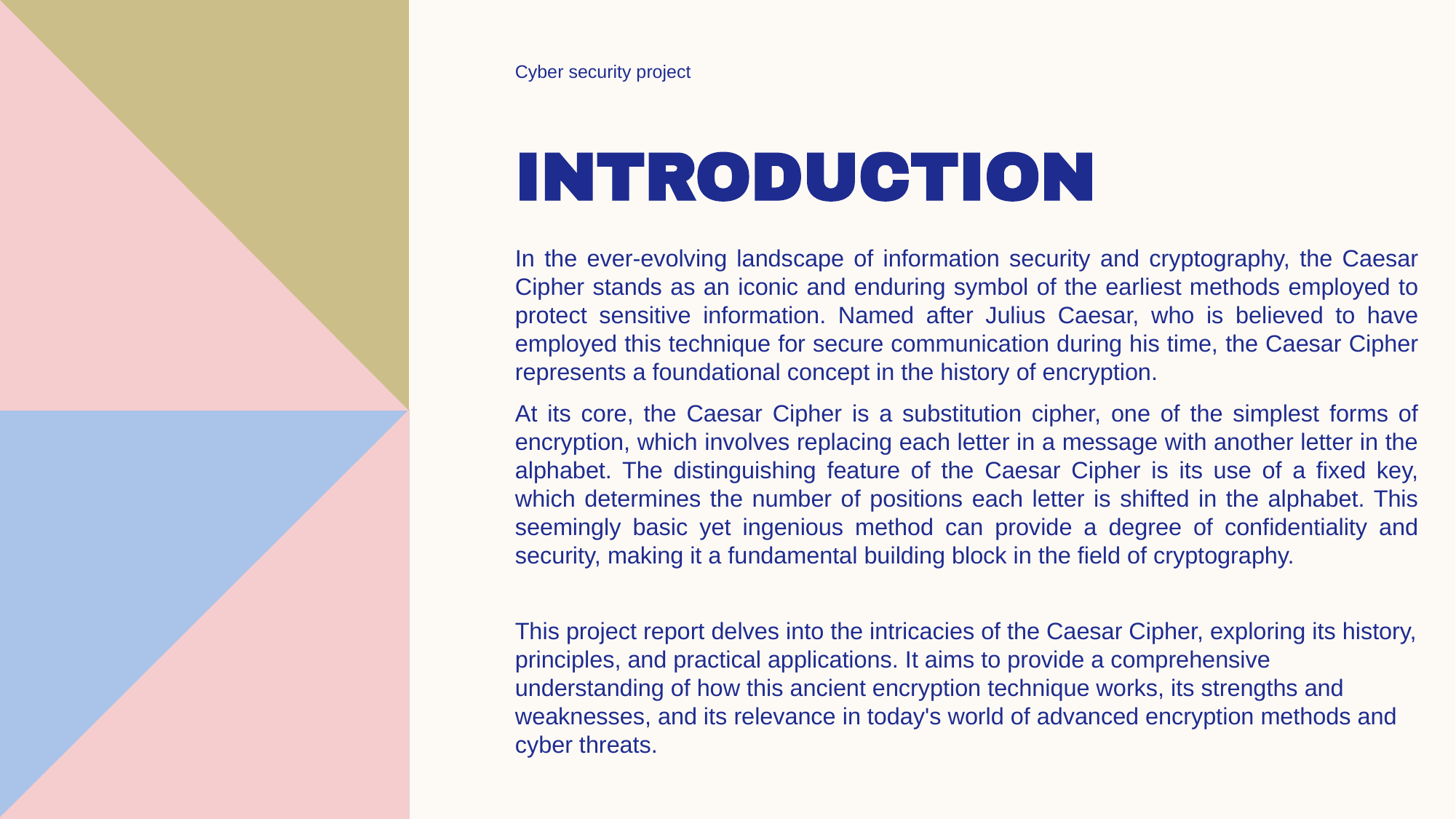

Cyber security project
3
# Introduction
In the ever-evolving landscape of information security and cryptography, the Caesar Cipher stands as an iconic and enduring symbol of the earliest methods employed to protect sensitive information. Named after Julius Caesar, who is believed to have employed this technique for secure communication during his time, the Caesar Cipher represents a foundational concept in the history of encryption.
At its core, the Caesar Cipher is a substitution cipher, one of the simplest forms of encryption, which involves replacing each letter in a message with another letter in the alphabet. The distinguishing feature of the Caesar Cipher is its use of a fixed key, which determines the number of positions each letter is shifted in the alphabet. This seemingly basic yet ingenious method can provide a degree of confidentiality and security, making it a fundamental building block in the field of cryptography.

This project report delves into the intricacies of the Caesar Cipher, exploring its history, principles, and practical applications. It aims to provide a comprehensive understanding of how this ancient encryption technique works, its strengths and weaknesses, and its relevance in today's world of advanced encryption methods and cyber threats.